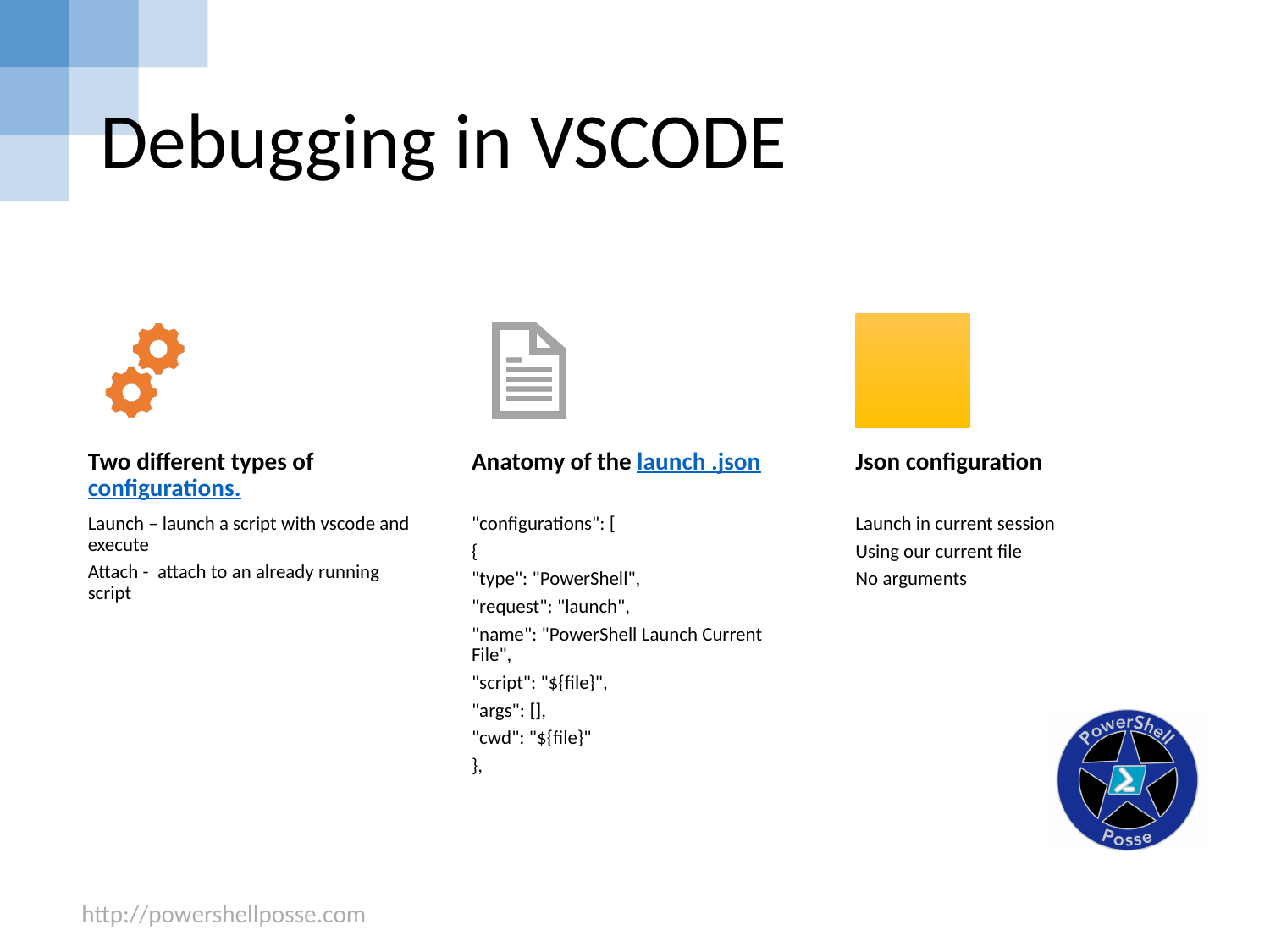

# Debugging in VSCODE
Two different types of configurations.
Launch – launch a script with vscode and execute
Attach -  attach to an already running script
Anatomy of the launch .json
"configurations": [
{
"type": "PowerShell",
"request": "launch",
"name": "PowerShell Launch Current File",
"script": "${file}",
"args": [],
"cwd": "${file}"
},
Json configuration
Launch in current session
Using our current file
No arguments